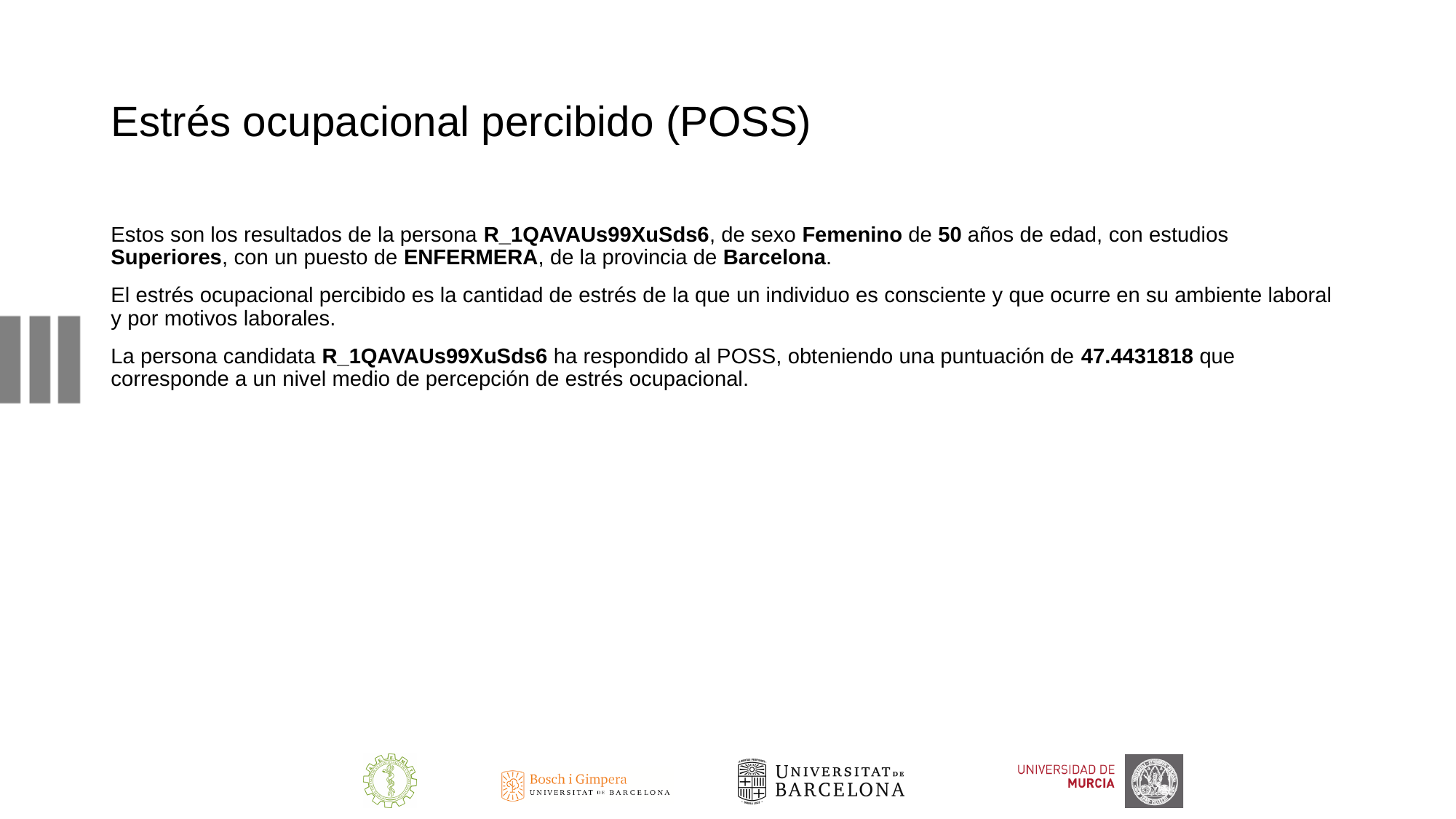

# Estrés ocupacional percibido (POSS)
Estos son los resultados de la persona R_1QAVAUs99XuSds6, de sexo Femenino de 50 años de edad, con estudios Superiores, con un puesto de ENFERMERA, de la provincia de Barcelona.
El estrés ocupacional percibido es la cantidad de estrés de la que un individuo es consciente y que ocurre en su ambiente laboral y por motivos laborales.
La persona candidata R_1QAVAUs99XuSds6 ha respondido al POSS, obteniendo una puntuación de 47.4431818 que corresponde a un nivel medio de percepción de estrés ocupacional.